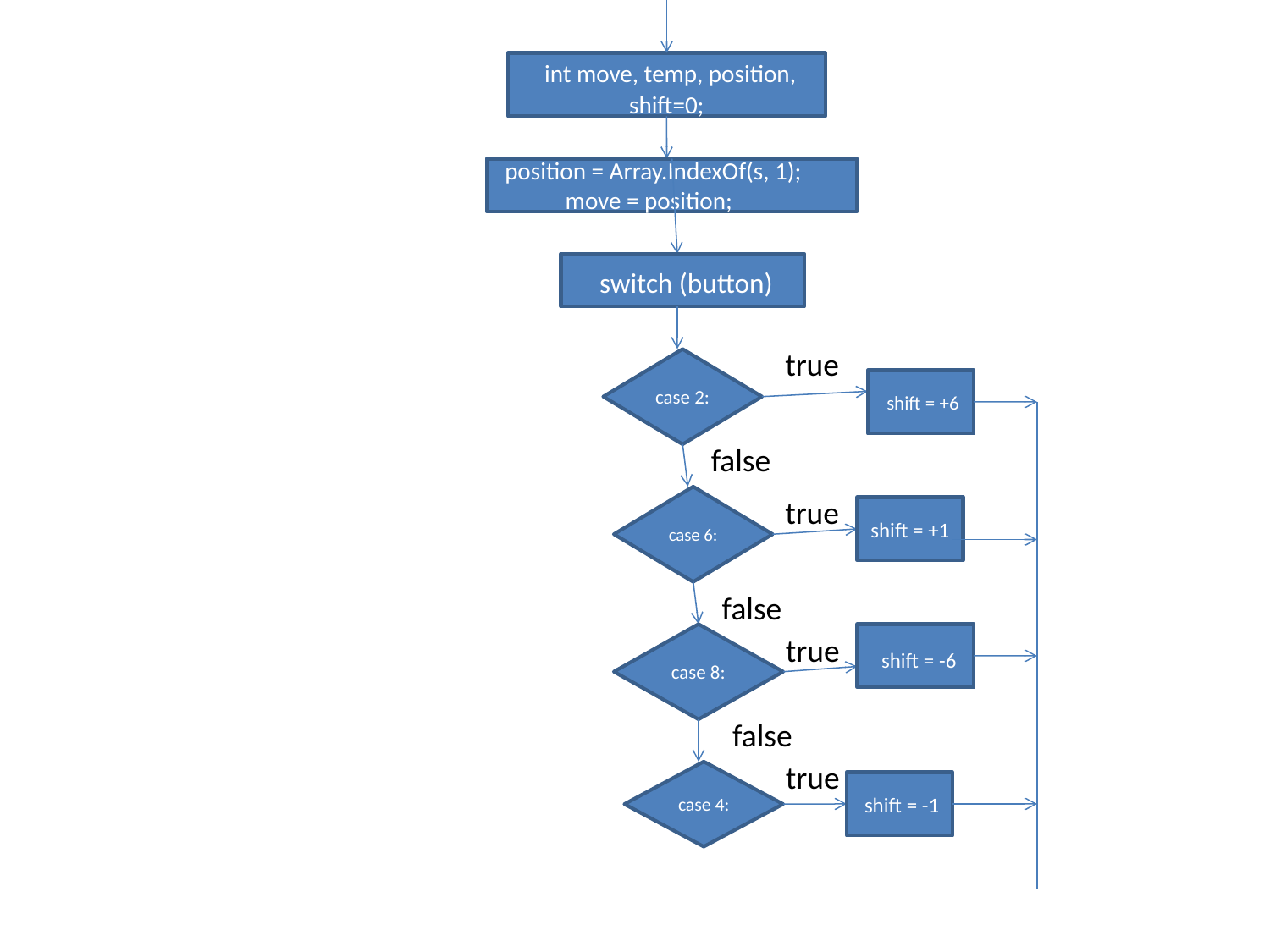

int move, temp, position, shift=0;
 position = Array.IndexOf(s, 1);
            move = position;
 switch (button)
true
case 2:
 shift = +6
false
case 6:
true
shift = +1
false
case 8:
true
 shift = -6
false
true
case 4:
 shift = -1